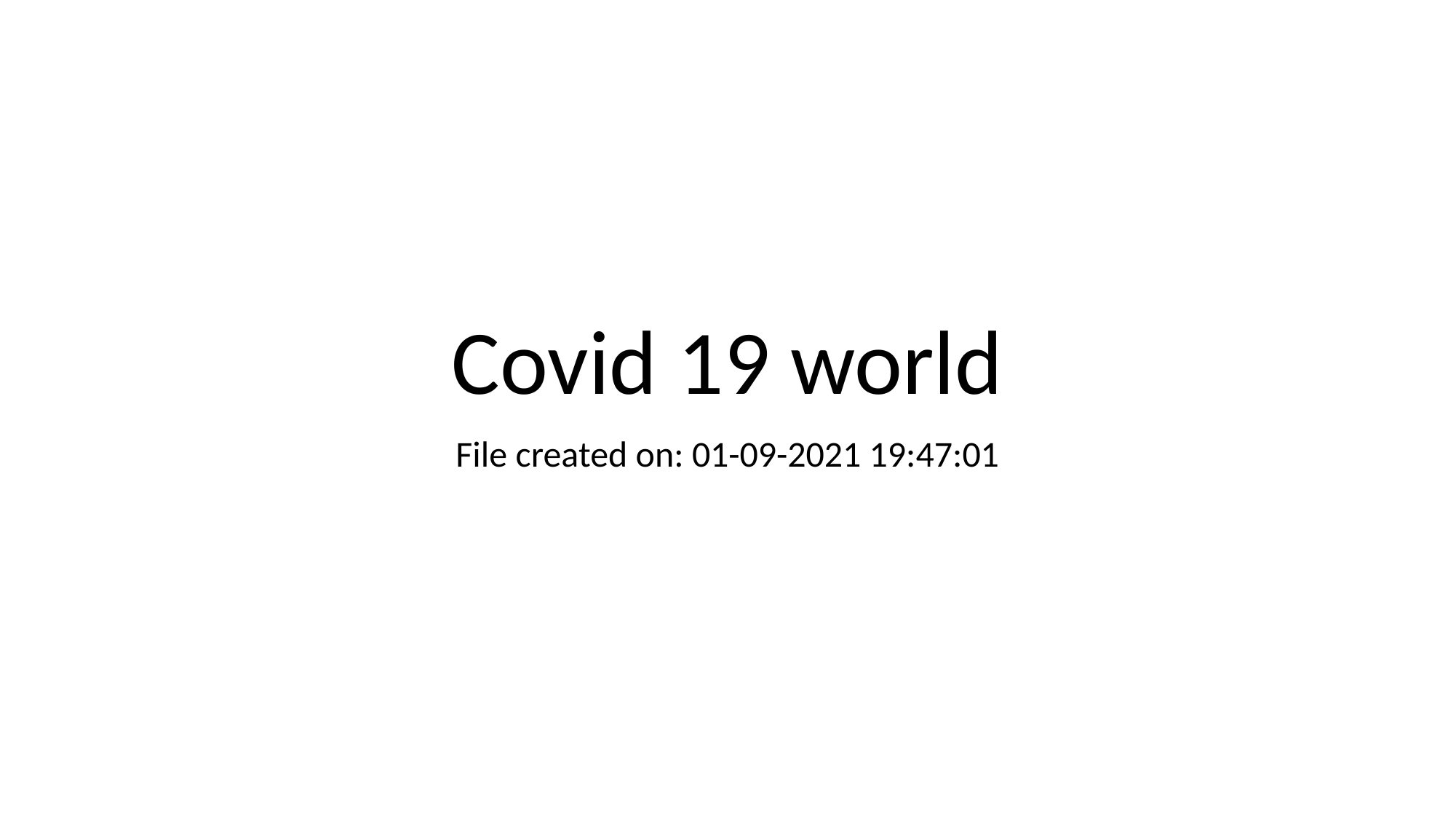

# Covid 19 world
File created on: 01-09-2021 19:47:01